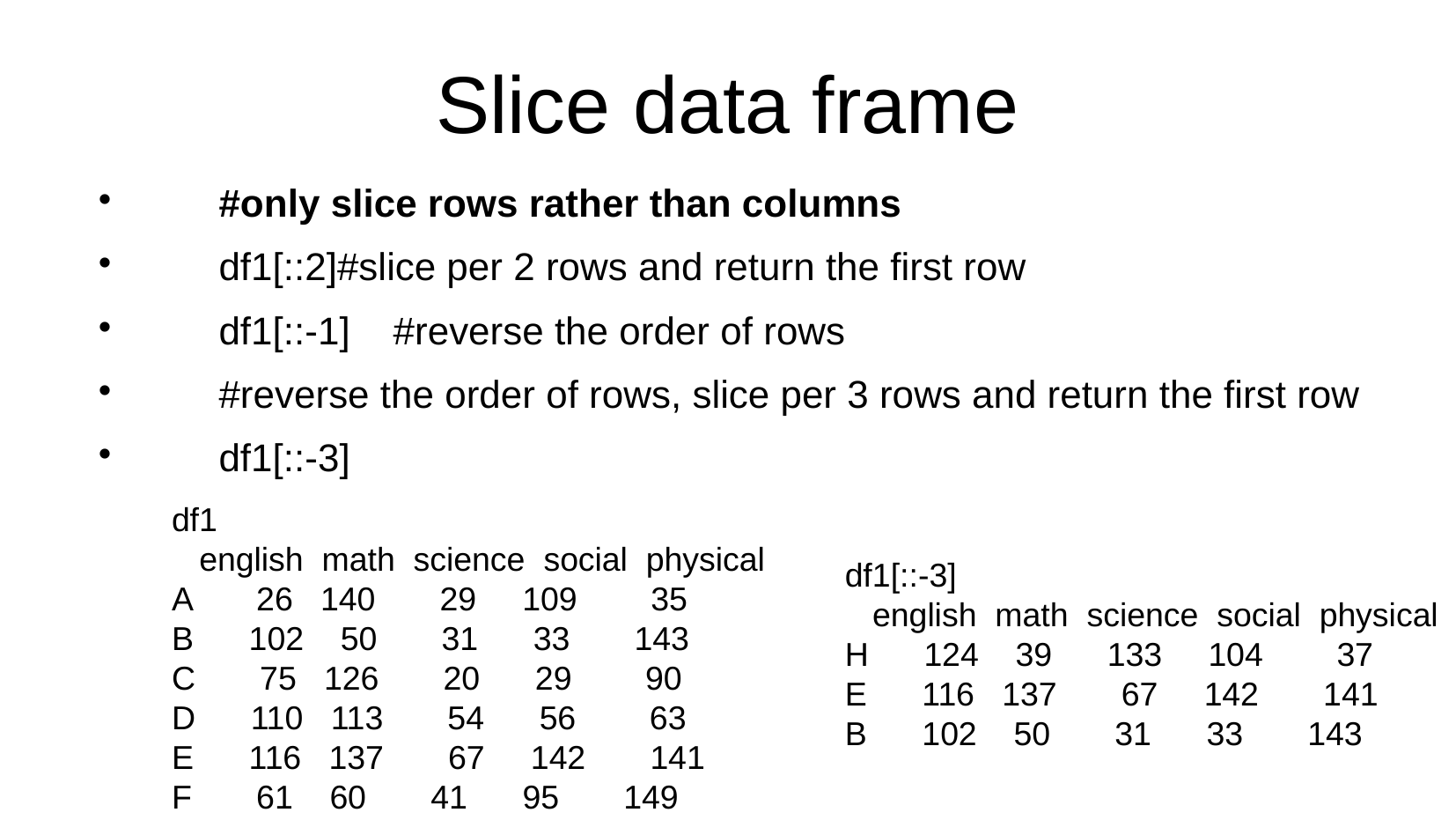

Slice data frame
    #only slice rows rather than columns
    df1[::2]#slice per 2 rows and return the first row
    df1[::-1]    #reverse the order of rows
    #reverse the order of rows, slice per 3 rows and return the first row
    df1[::-3]

df1
   english  math  science  social  physical
A       26   140       29     109        35
B      102    50       31      33       143
C       75   126       20      29        90
D      110   113       54      56        63
E      116   137       67     142       141
F       61    60       41      95       149
G      146    76      120     114        52
H      124    39      133     104        37

df1[::-3]
   english  math  science  social  physical
H      124    39      133     104        37
E      116   137       67     142       141
B      102    50       31      33       143